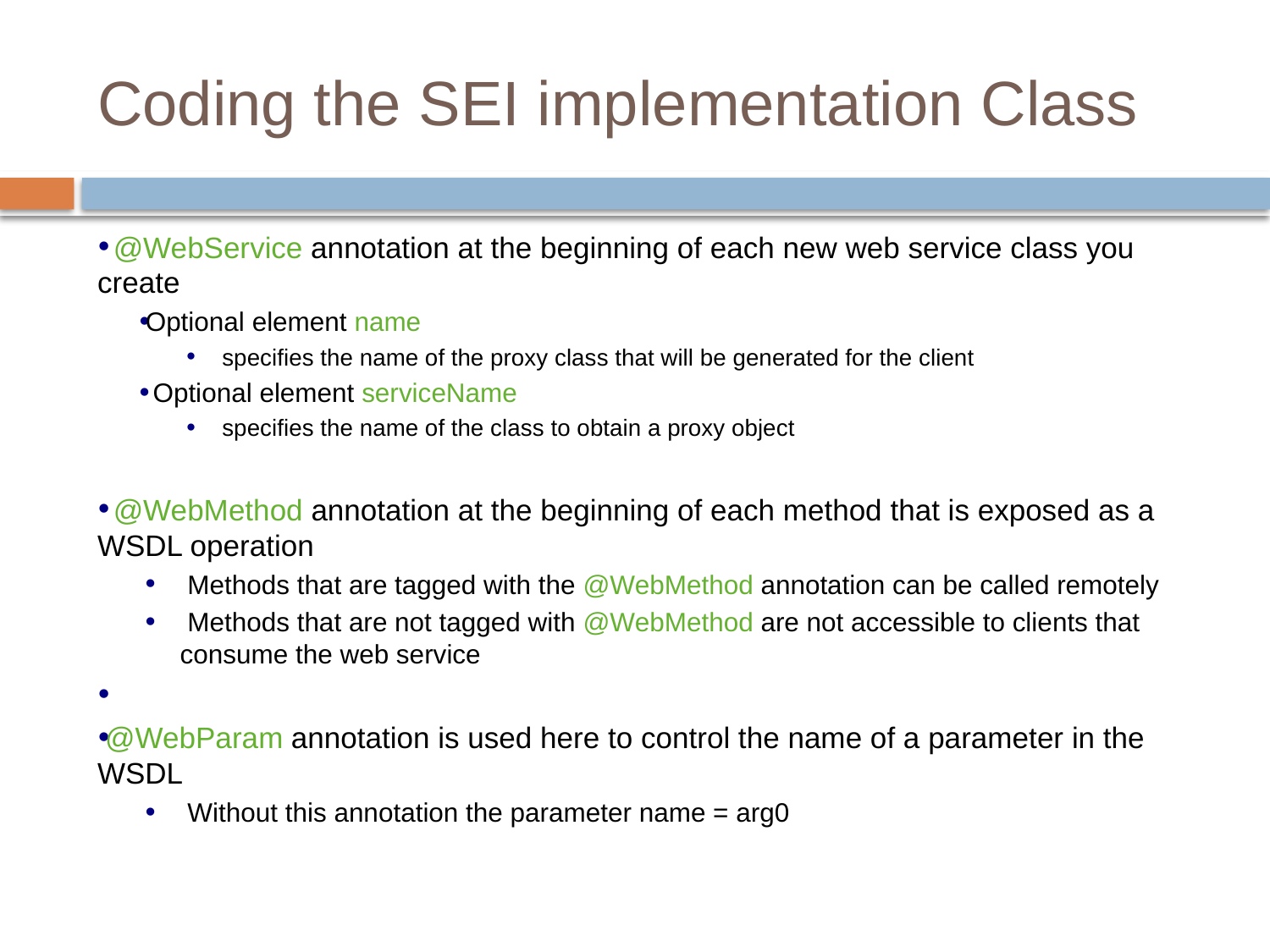

# Coding the SEI implementation Class
 @WebService annotation at the beginning of each new web service class you create
Optional element name
 specifies the name of the proxy class that will be generated for the client
 Optional element serviceName
 specifies the name of the class to obtain a proxy object

 @WebMethod annotation at the beginning of each method that is exposed as a WSDL operation
 Methods that are tagged with the @WebMethod annotation can be called remotely
 Methods that are not tagged with @WebMethod are not accessible to clients that consume the web service

@WebParam annotation is used here to control the name of a parameter in the WSDL
 Without this annotation the parameter name = arg0